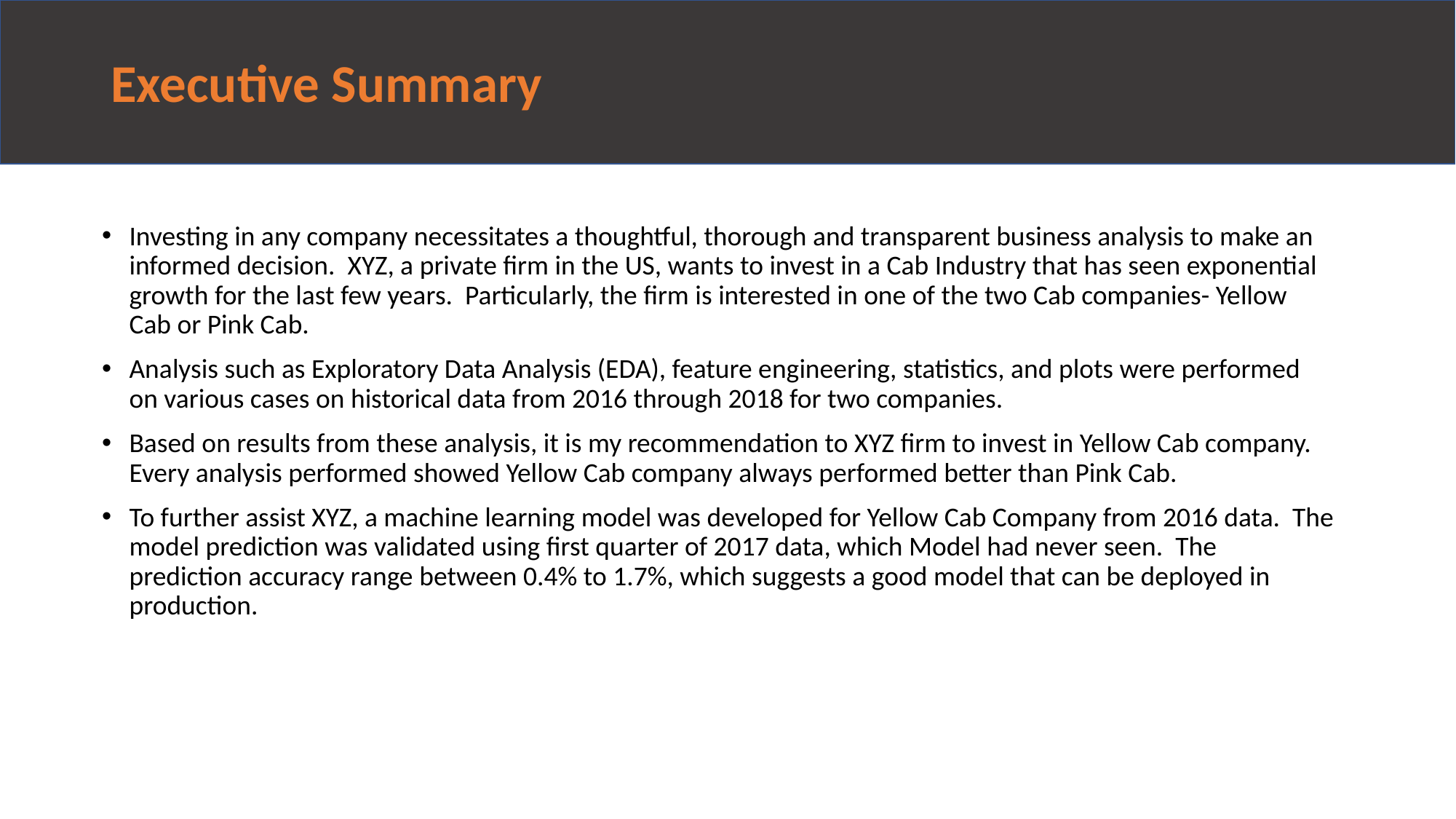

# Executive Summary
Investing in any company necessitates a thoughtful, thorough and transparent business analysis to make an informed decision.  XYZ, a private firm in the US, wants to invest in a Cab Industry that has seen exponential growth for the last few years.  Particularly, the firm is interested in one of the two Cab companies- Yellow Cab or Pink Cab.
Analysis such as Exploratory Data Analysis (EDA), feature engineering, statistics, and plots were performed on various cases on historical data from 2016 through 2018 for two companies.
Based on results from these analysis, it is my recommendation to XYZ firm to invest in Yellow Cab company.  Every analysis performed showed Yellow Cab company always performed better than Pink Cab.
To further assist XYZ, a machine learning model was developed for Yellow Cab Company from 2016 data.  The model prediction was validated using first quarter of 2017 data, which Model had never seen.  The prediction accuracy range between 0.4% to 1.7%, which suggests a good model that can be deployed in production.